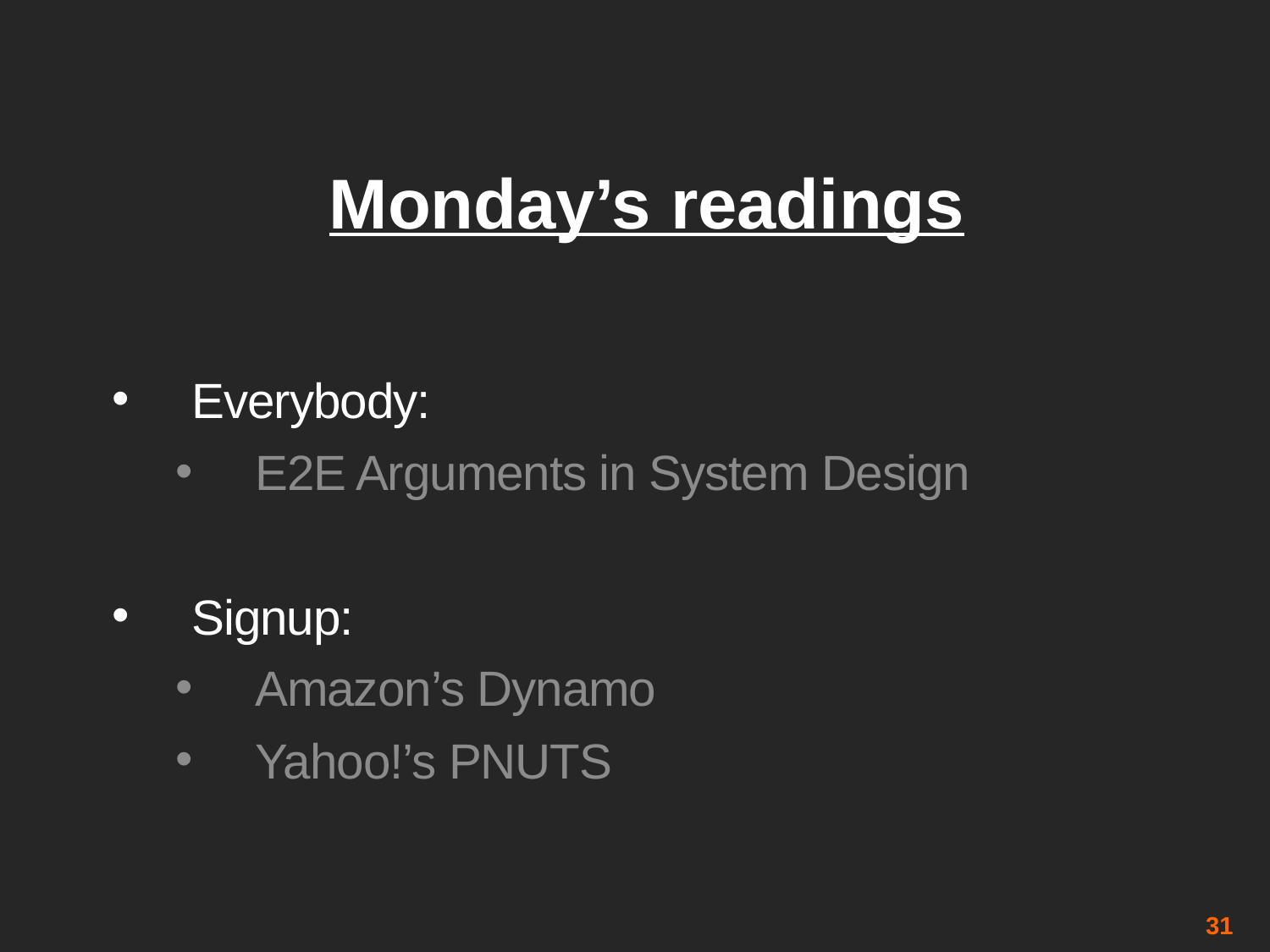

# Monday’s readings
Everybody:
E2E Arguments in System Design

Signup:
Amazon’s Dynamo
Yahoo!’s PNUTS
31